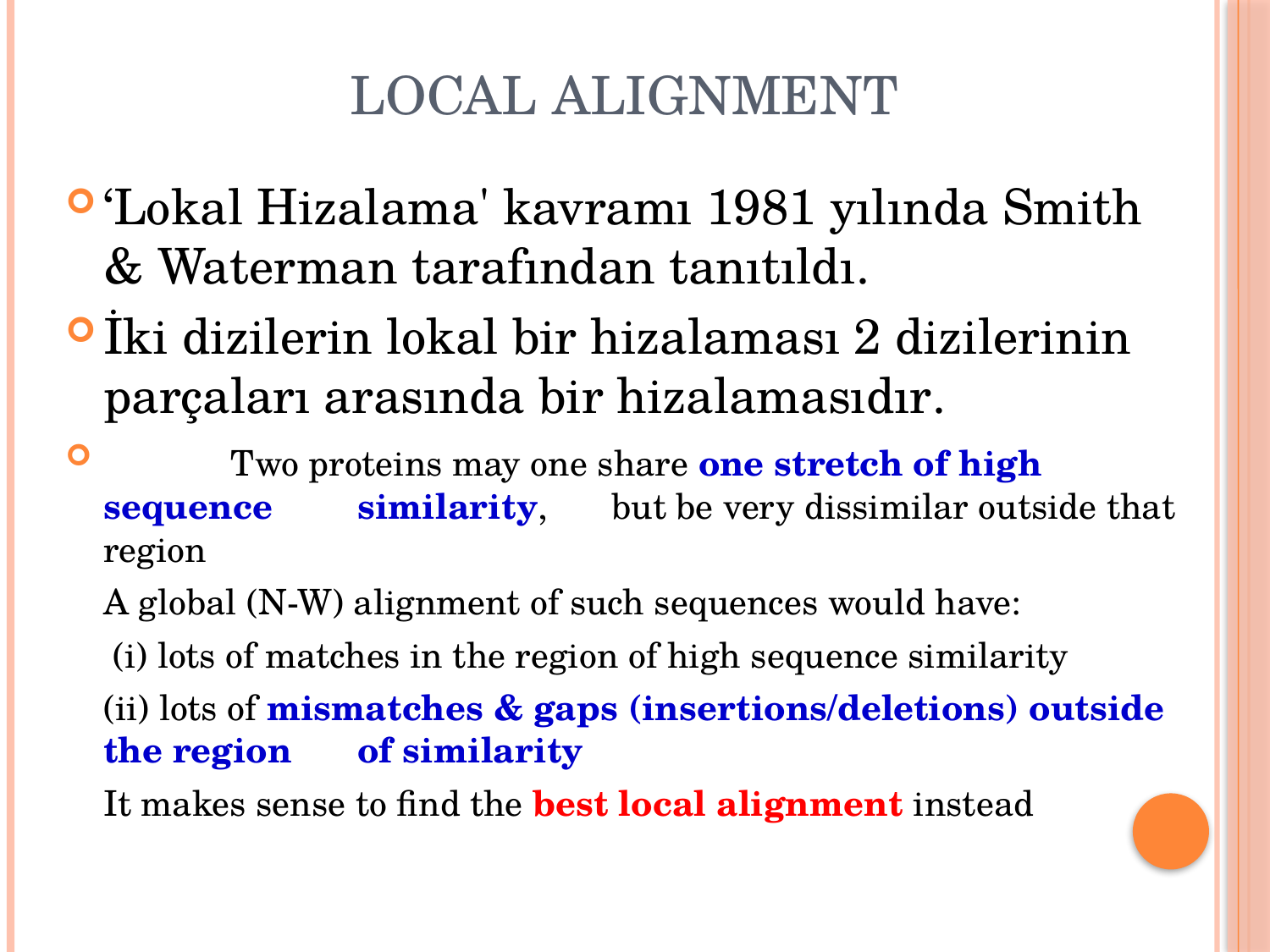

# Local alignment
‘Lokal Hizalama' kavramı 1981 yılında Smith & Waterman tarafından tanıtıldı.
İki dizilerin lokal bir hizalaması 2 dizilerinin parçaları arasında bir hizalamasıdır.
	Two proteins may one share one stretch of high sequence 	similarity, 	but be very dissimilar outside that region
	A global (N-W) alignment of such sequences would have:
	 (i) lots of matches in the region of high sequence similarity
	(ii) lots of mismatches & gaps (insertions/deletions) outside the region 	of similarity
	It makes sense to find the best local alignment instead